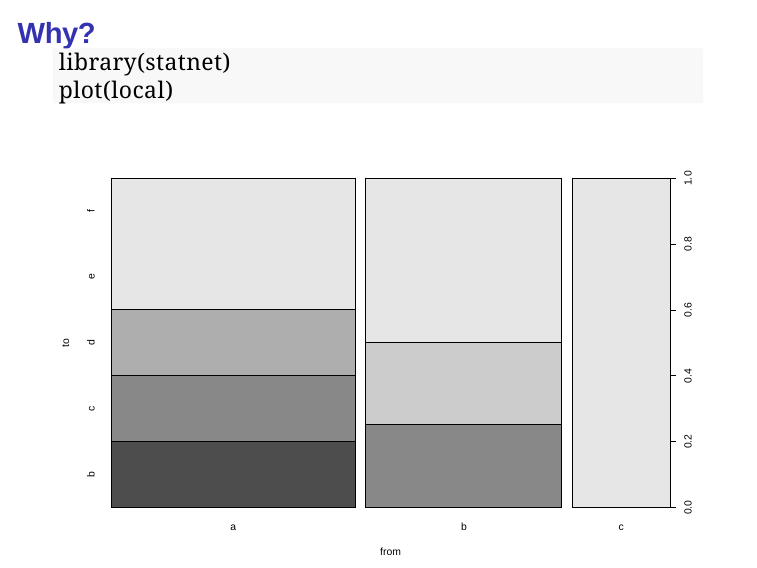

Why?
library(statnet)
plot(local)
1.0
|  |
| --- |
|  |
|  |
|  |
|  |
| --- |
|  |
|  |

f
0.8
e
0.6
to
d
0.4
c
0.2
b
0.0
a
b
c
from